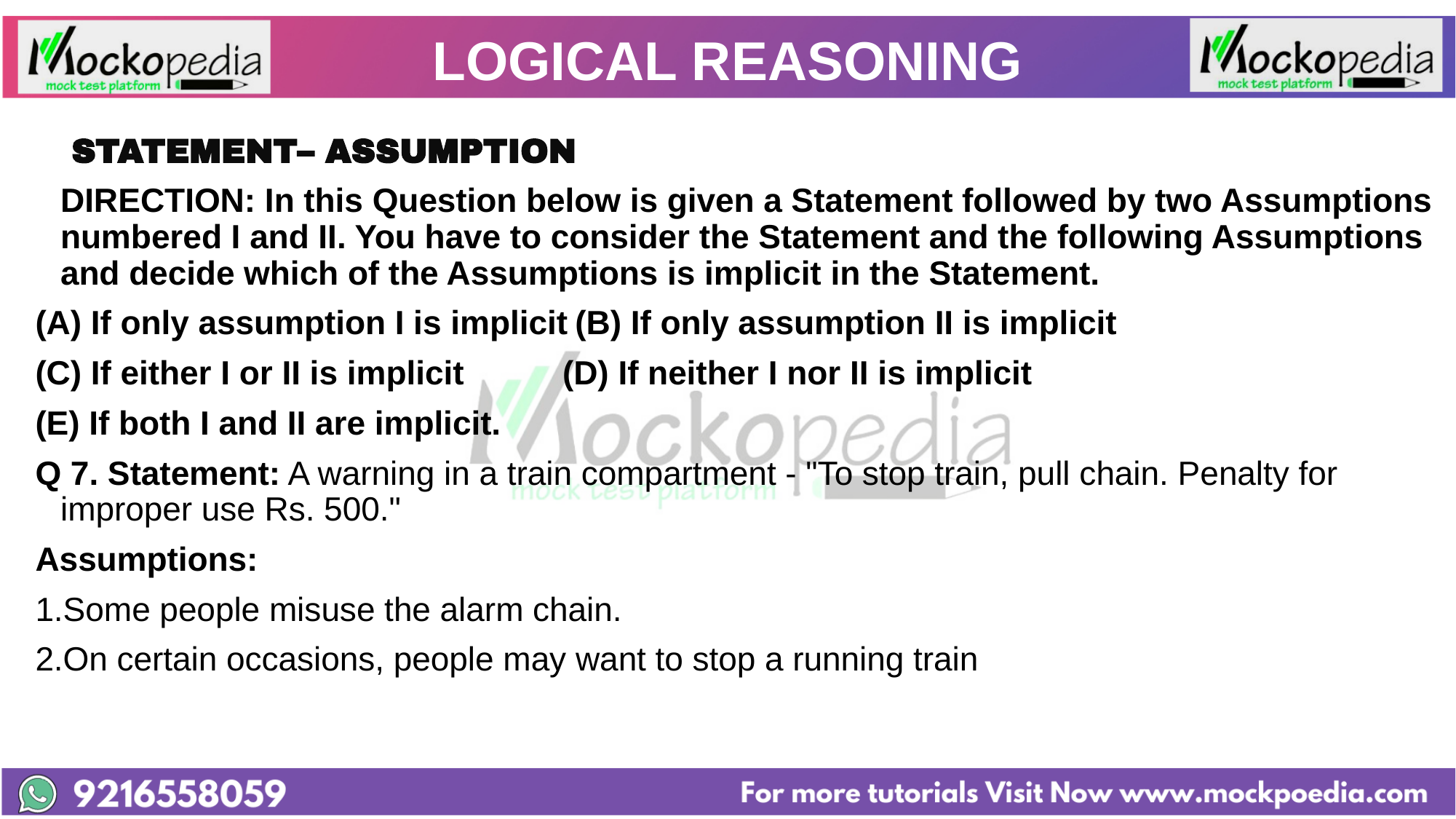

# LOGICAL REASONING
			 STATEMENT– ASSUMPTION
	DIRECTION: In this Question below is given a Statement followed by two Assumptions numbered I and II. You have to consider the Statement and the following Assumptions and decide which of the Assumptions is implicit in the Statement.
(A) If only assumption I is implicit		(B) If only assumption II is implicit
(C) If either I or II is implicit			(D) If neither I nor II is implicit
(E) If both I and II are implicit.
Q 7. Statement: A warning in a train compartment - "To stop train, pull chain. Penalty for improper use Rs. 500."
Assumptions:
1.Some people misuse the alarm chain.
2.On certain occasions, people may want to stop a running train